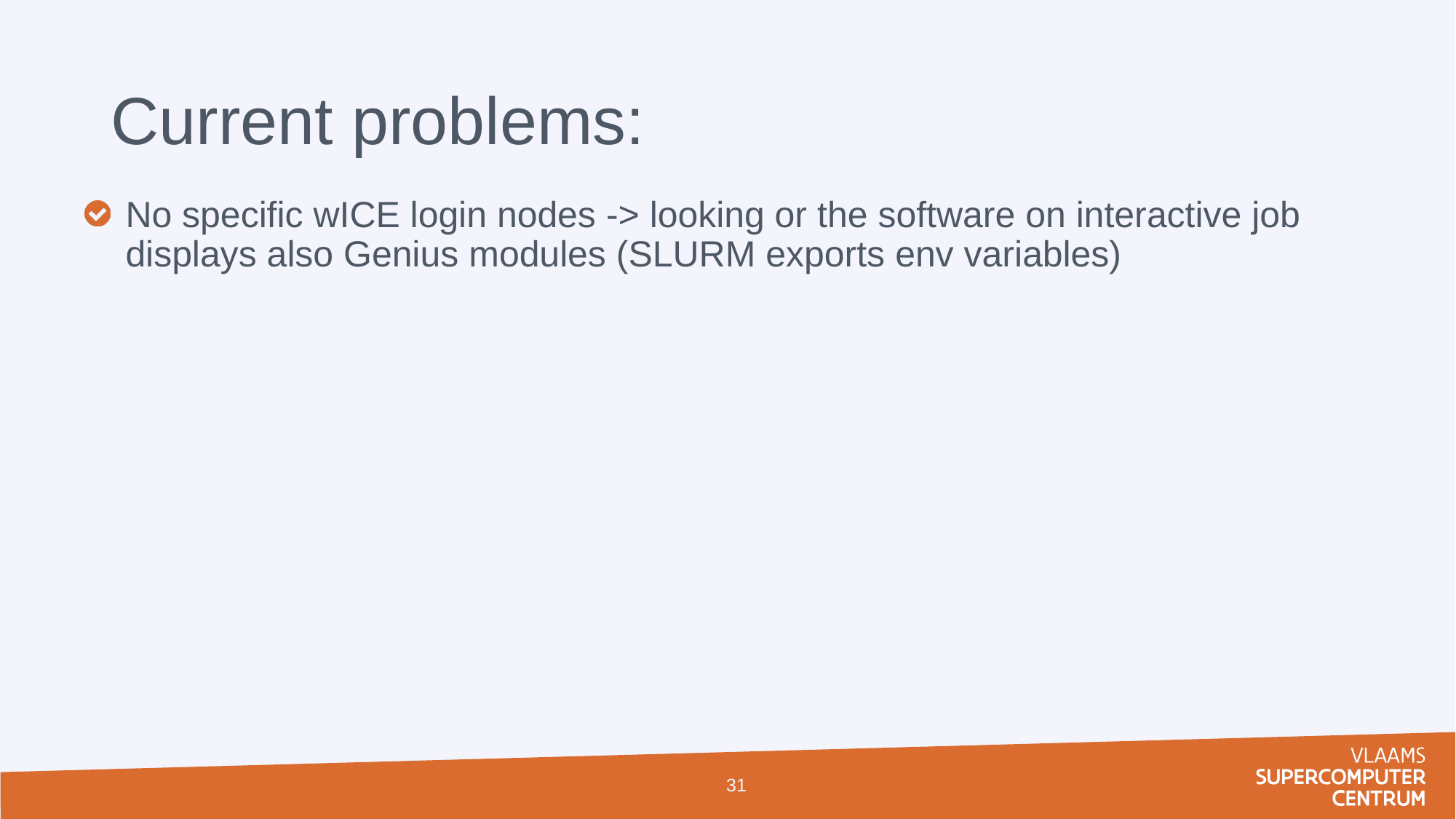

# Current problems:
No specific wICE login nodes -> looking or the software on interactive job displays also Genius modules (SLURM exports env variables)

31